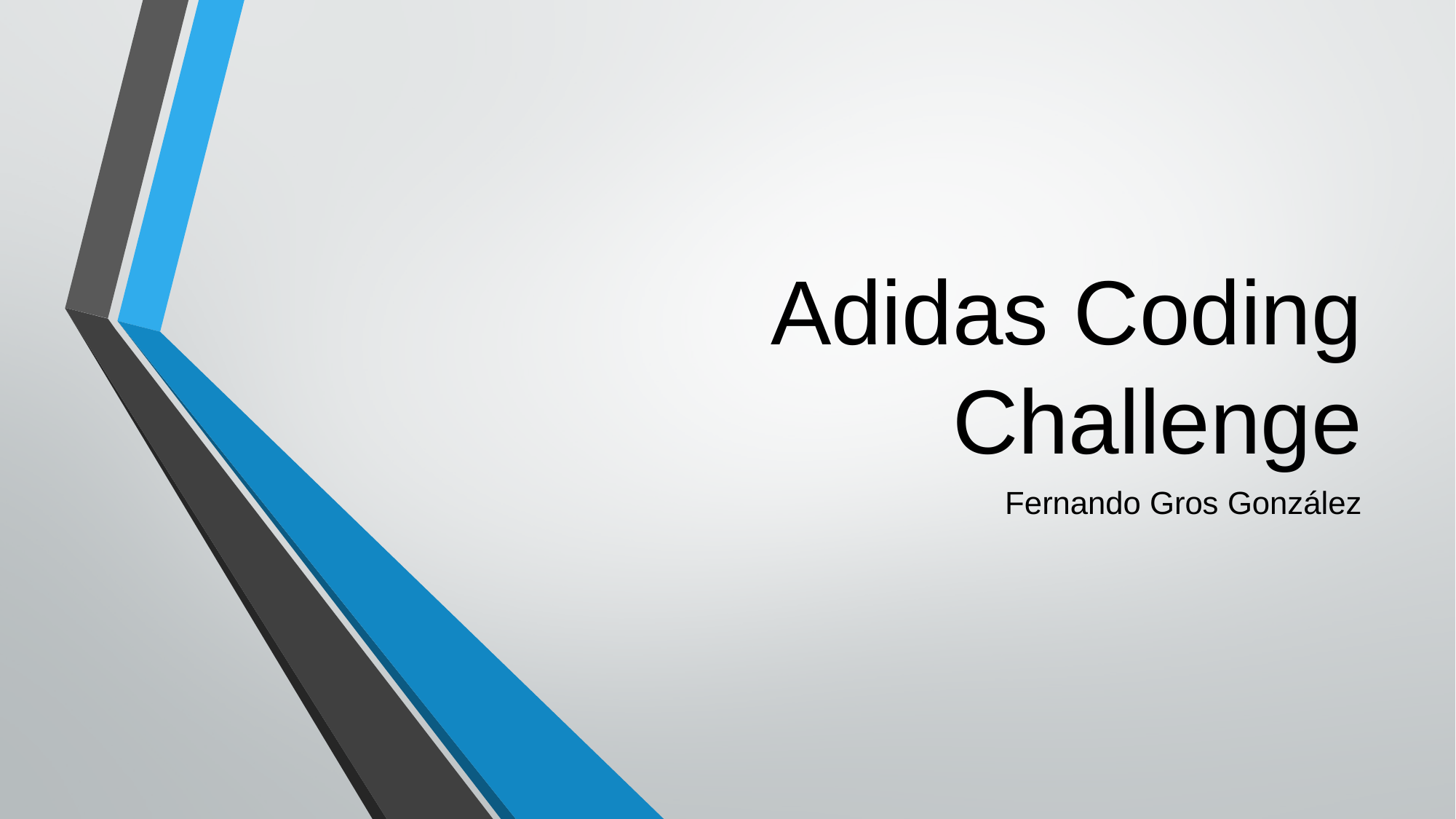

# Adidas Coding Challenge
Fernando Gros González